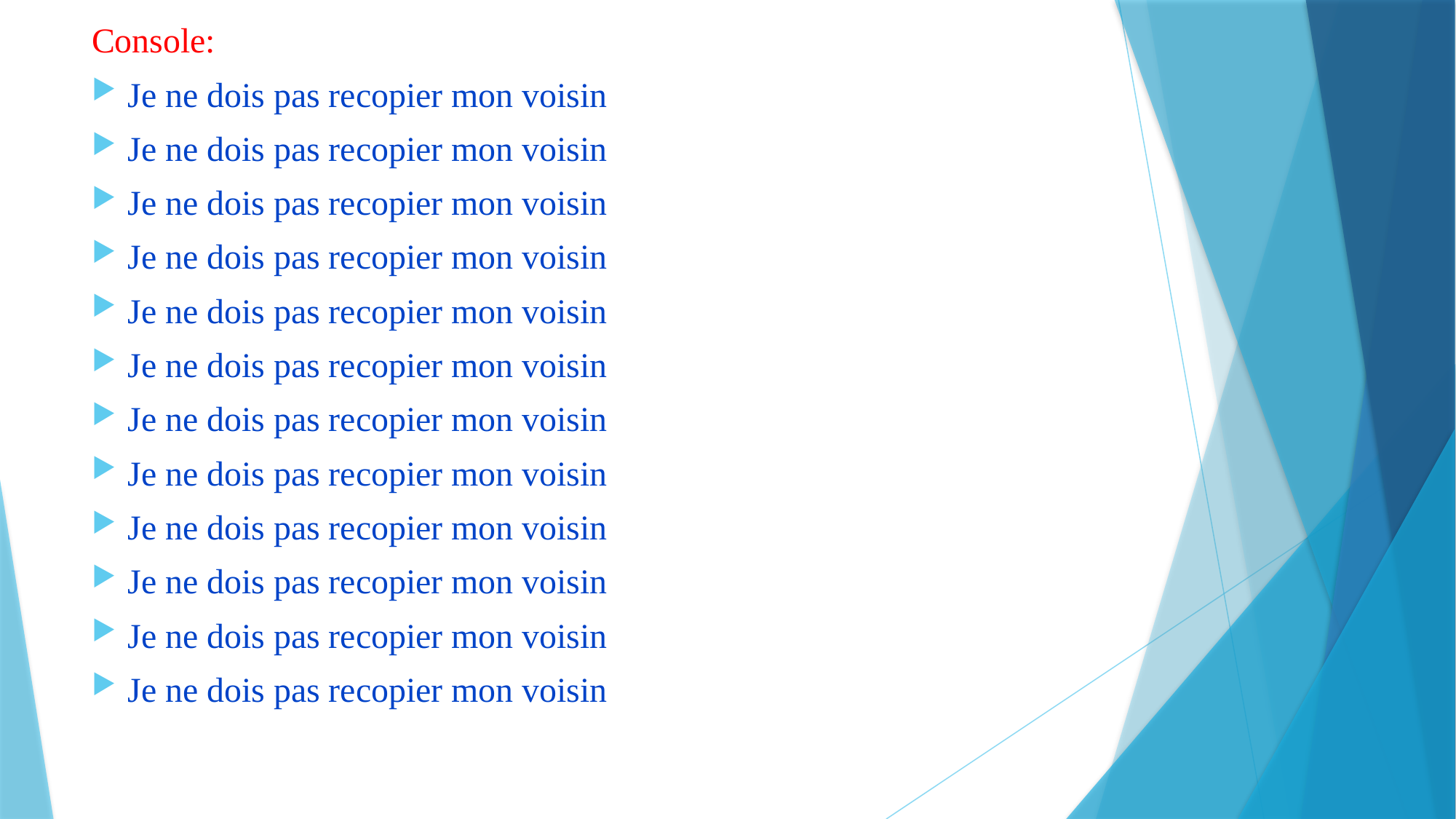

Console:
Je ne dois pas recopier mon voisin
Je ne dois pas recopier mon voisin
Je ne dois pas recopier mon voisin
Je ne dois pas recopier mon voisin
Je ne dois pas recopier mon voisin
Je ne dois pas recopier mon voisin
Je ne dois pas recopier mon voisin
Je ne dois pas recopier mon voisin
Je ne dois pas recopier mon voisin
Je ne dois pas recopier mon voisin
Je ne dois pas recopier mon voisin
Je ne dois pas recopier mon voisin